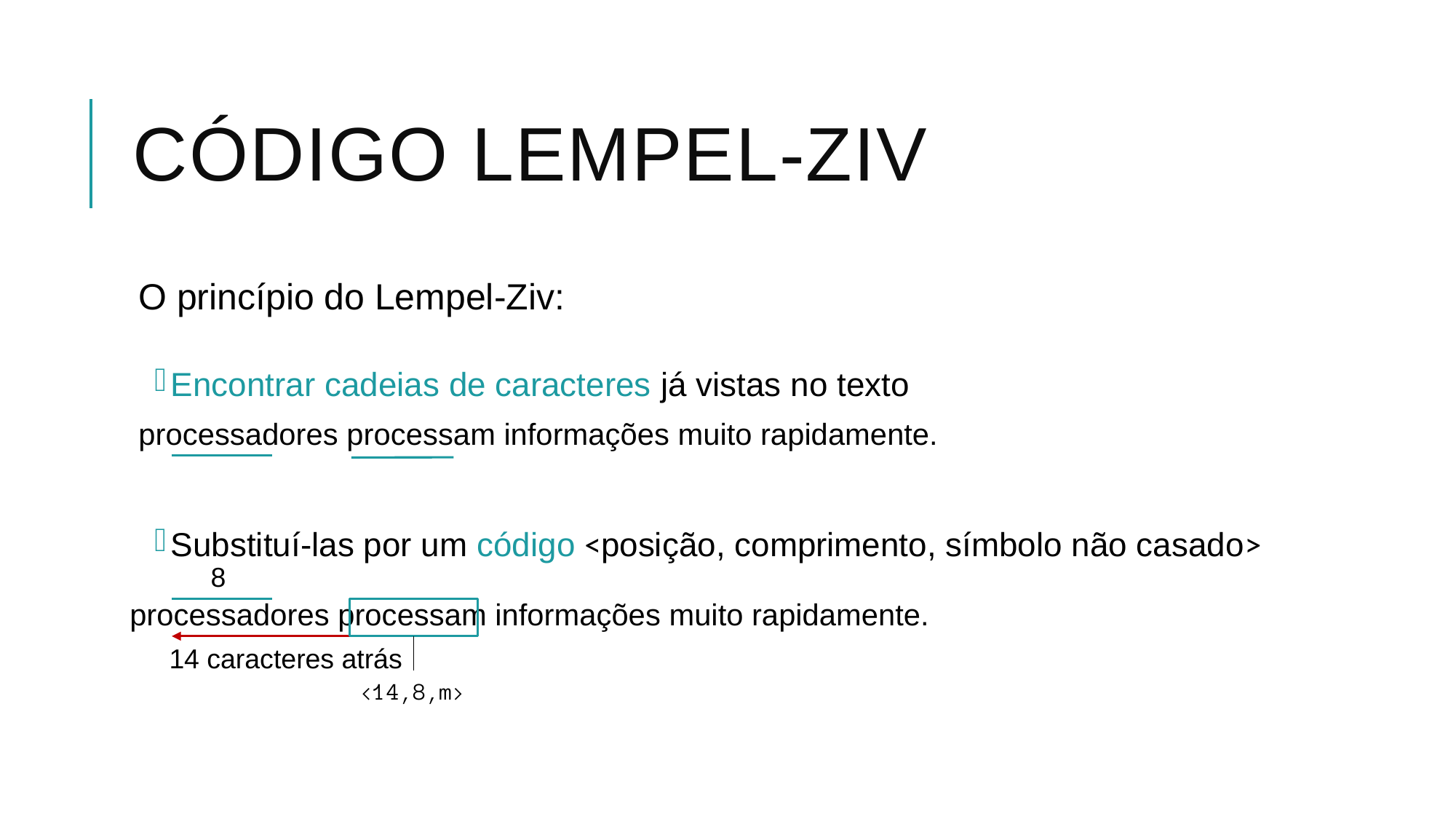

# Código Lempel-ZIV
O princípio do Lempel-Ziv:
Encontrar cadeias de caracteres já vistas no texto

Substituí-las por um código <posição, comprimento, símbolo não casado>
processadores processam informações muito rapidamente.
8
processadores processam informações muito rapidamente.

14 caracteres atrás
<14,8,m>